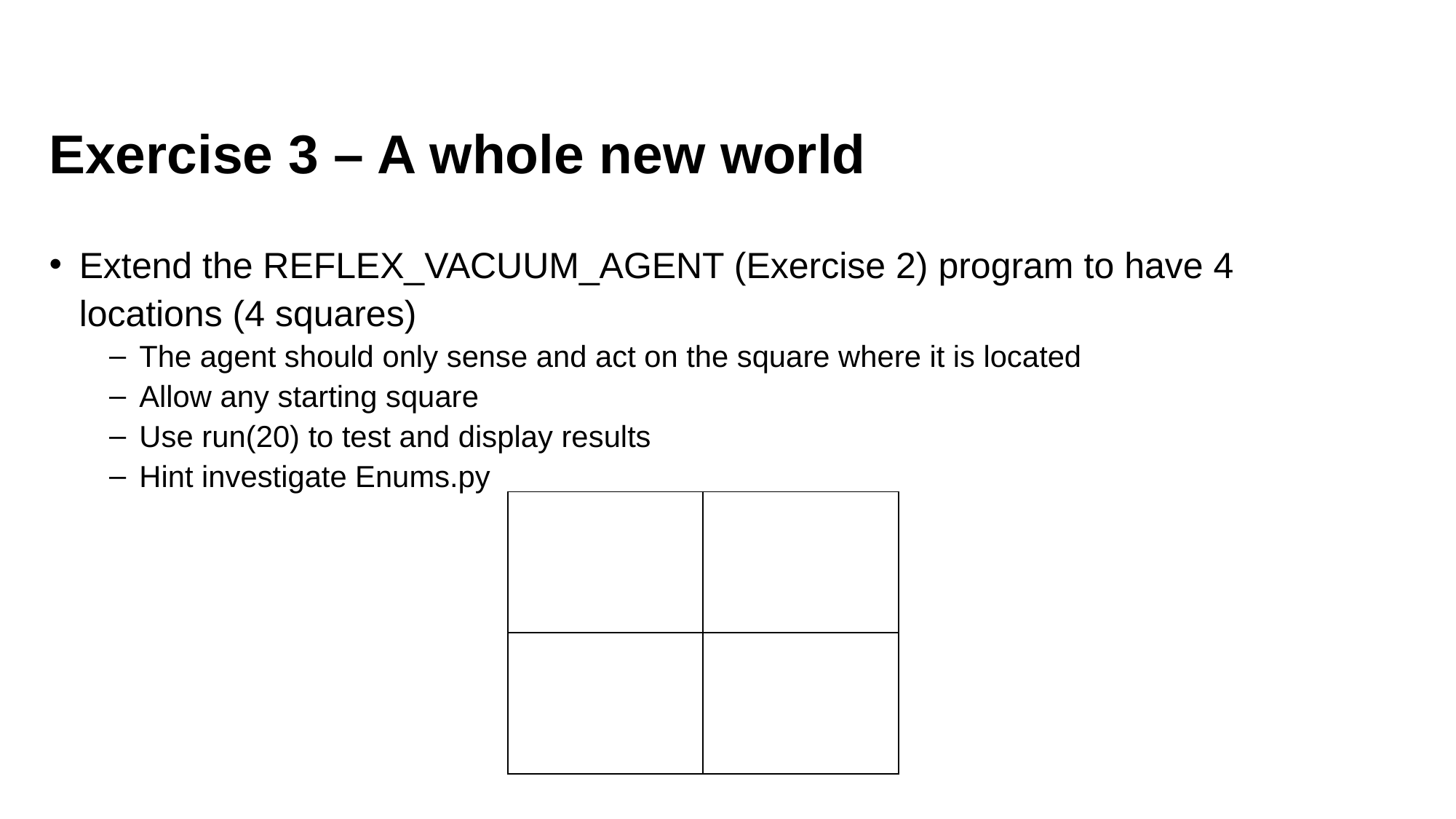

# Exercise 3 – A whole new world
Extend the REFLEX_VACUUM_AGENT (Exercise 2) program to have 4 locations (4 squares)
The agent should only sense and act on the square where it is located
Allow any starting square
Use run(20) to test and display results
Hint investigate Enums.py
|  |  |
| --- | --- |
|  |  |
12/02/2024
11